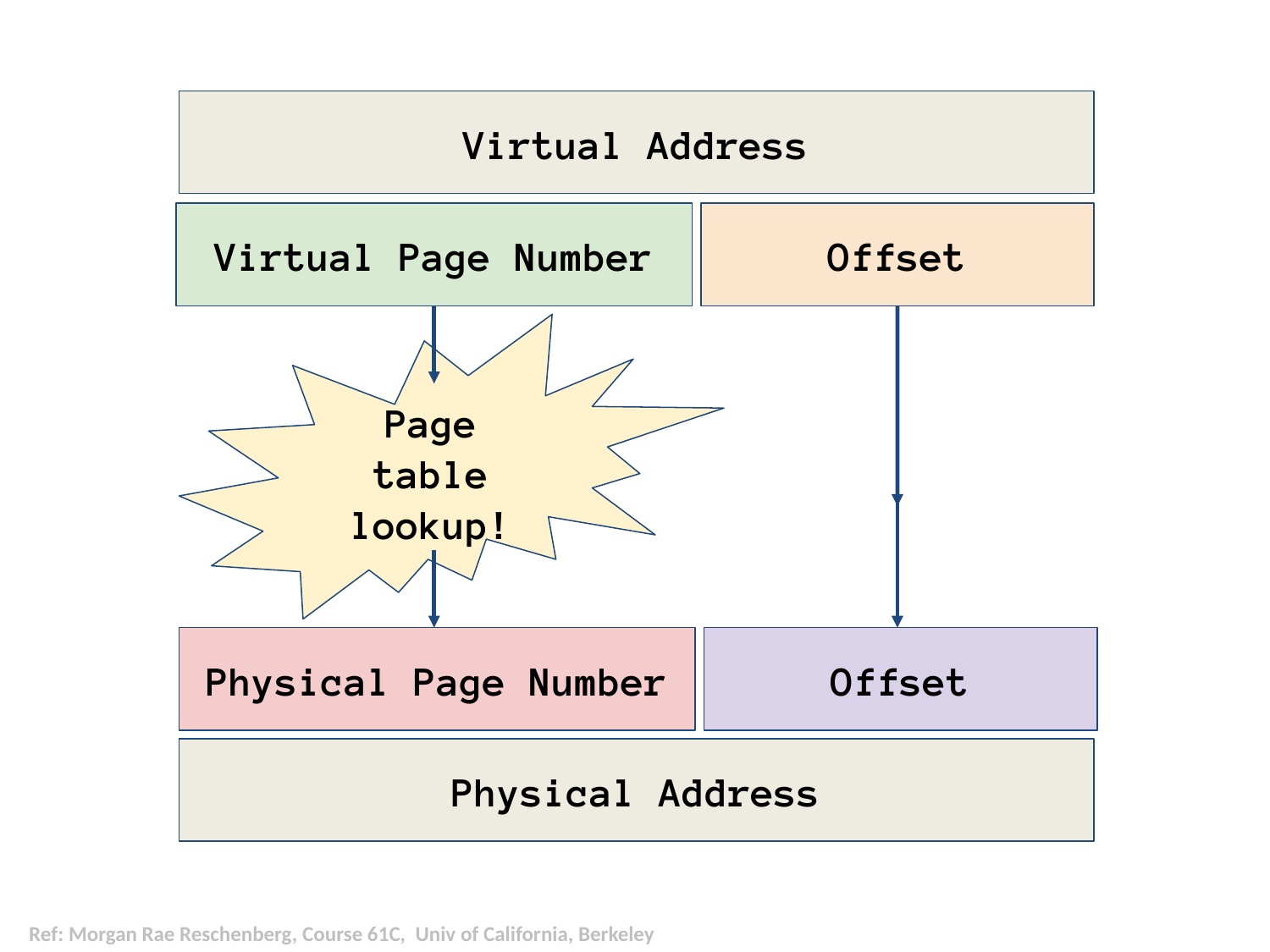

# Virtual to Physical Address
Virtual Address
Virtual Page Number
Offset
Page table lookup!
Physical Page Number
Offset
Physical Address
Ref: Morgan Rae Reschenberg, Course 61C,  Univ of California, Berkeley